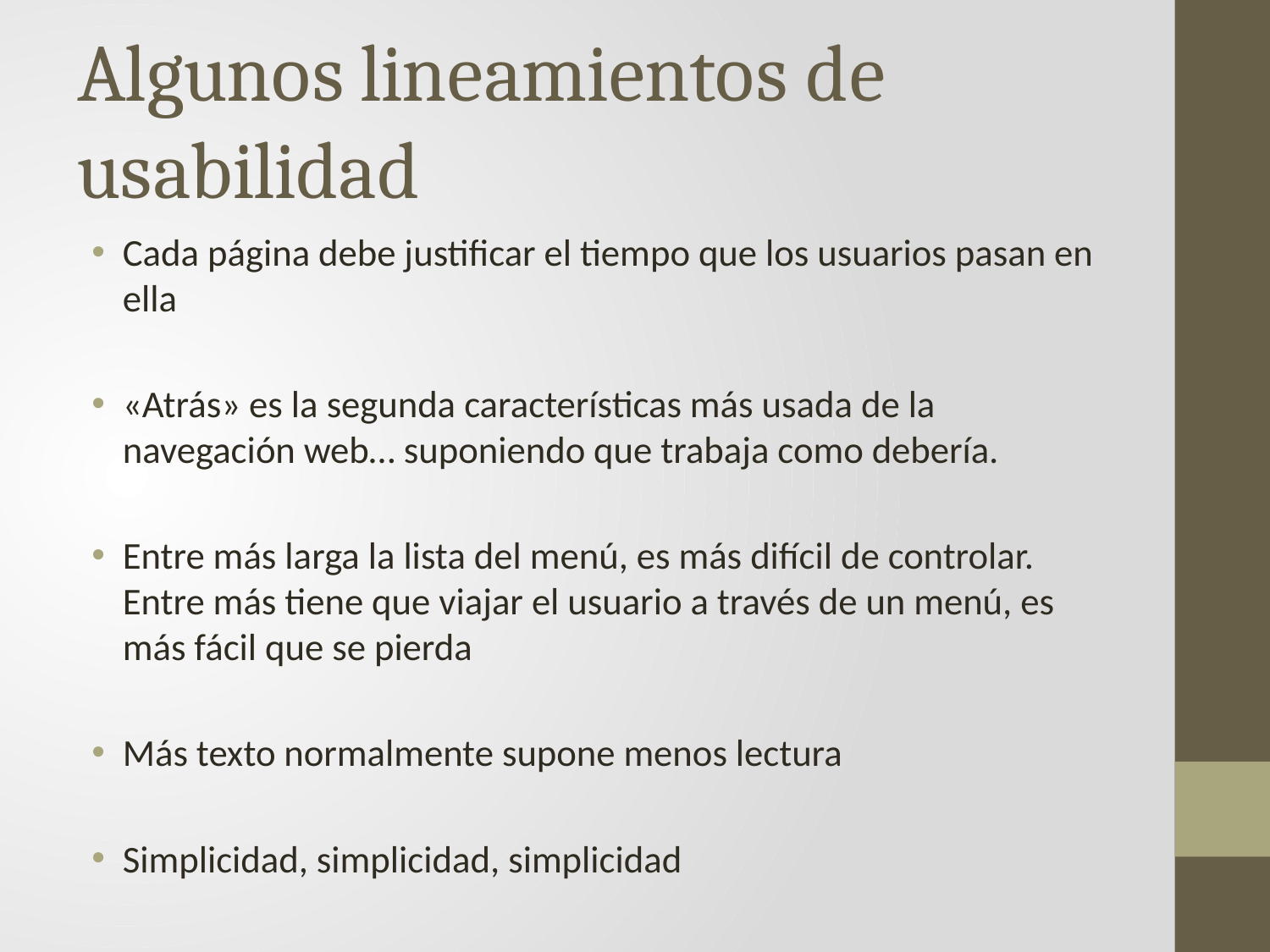

# Algunos lineamientos de usabilidad
Cada página debe justificar el tiempo que los usuarios pasan en ella

«Atrás» es la segunda características más usada de la navegación web… suponiendo que trabaja como debería.

Entre más larga la lista del menú, es más difícil de controlar. Entre más tiene que viajar el usuario a través de un menú, es más fácil que se pierda

Más texto normalmente supone menos lectura

Simplicidad, simplicidad, simplicidad